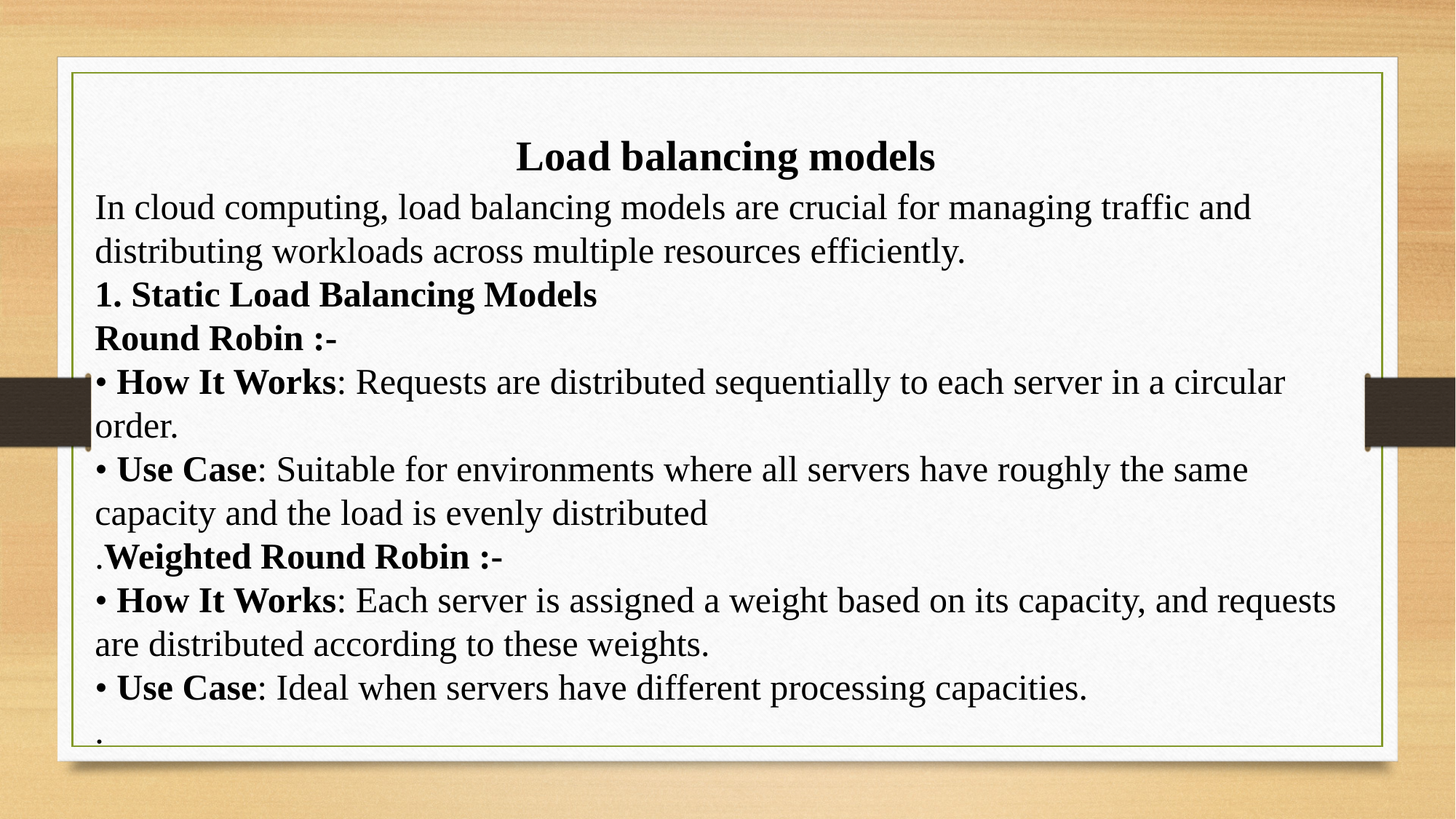

Load balancing models

In cloud computing, load balancing models are crucial for managing traffic and distributing workloads across multiple resources efficiently.
1. Static Load Balancing Models
Round Robin :-
• How It Works: Requests are distributed sequentially to each server in a circular order.
• Use Case: Suitable for environments where all servers have roughly the same capacity and the load is evenly distributed
.Weighted Round Robin :-
• How It Works: Each server is assigned a weight based on its capacity, and requests are distributed according to these weights.
• Use Case: Ideal when servers have different processing capacities.
.